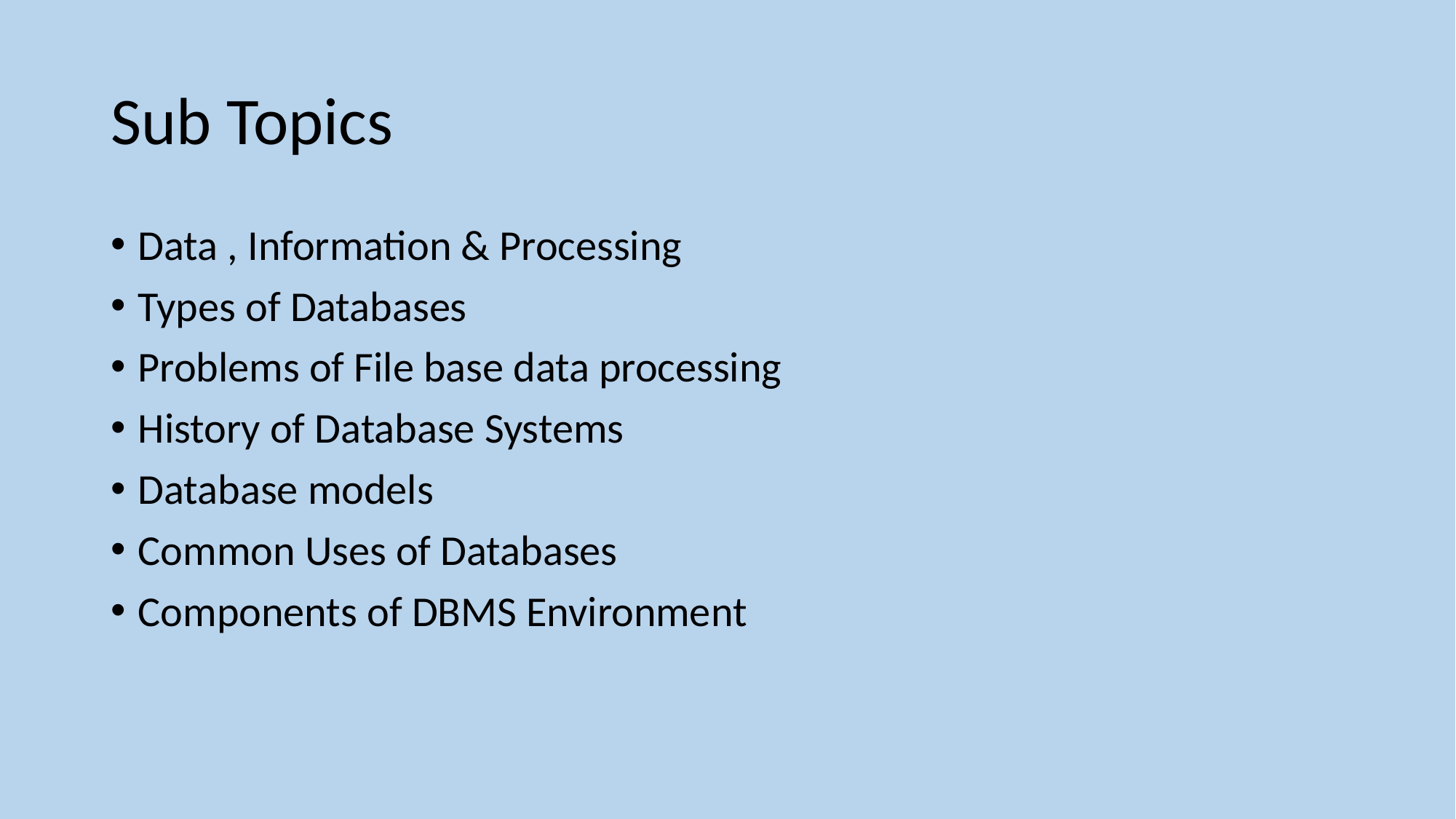

# Sub Topics
Data , Information & Processing
Types of Databases
Problems of File base data processing
History of Database Systems
Database models
Common Uses of Databases
Components of DBMS Environment